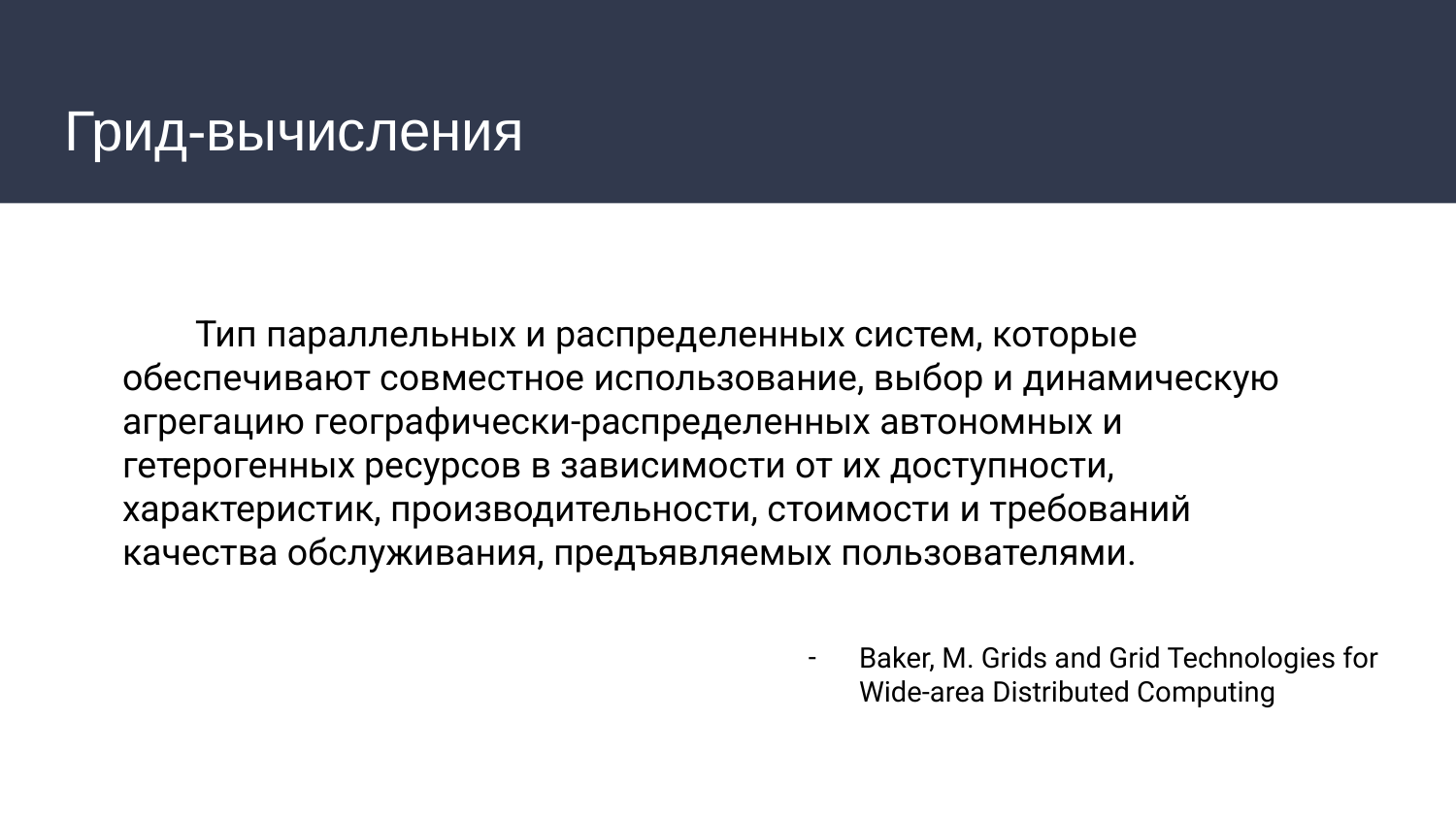

# Грид-вычисления
Тип параллельных и распределенных систем, которые обеспечивают совместное использование, выбор и динамическую агрегацию географически-распределенных автономных и гетерогенных ресурсов в зависимости от их доступности, характеристик, производительности, стоимости и требований качества обслуживания, предъявляемых пользователями.
Baker, M. Grids and Grid Technologies for Wide-area Distributed Computing